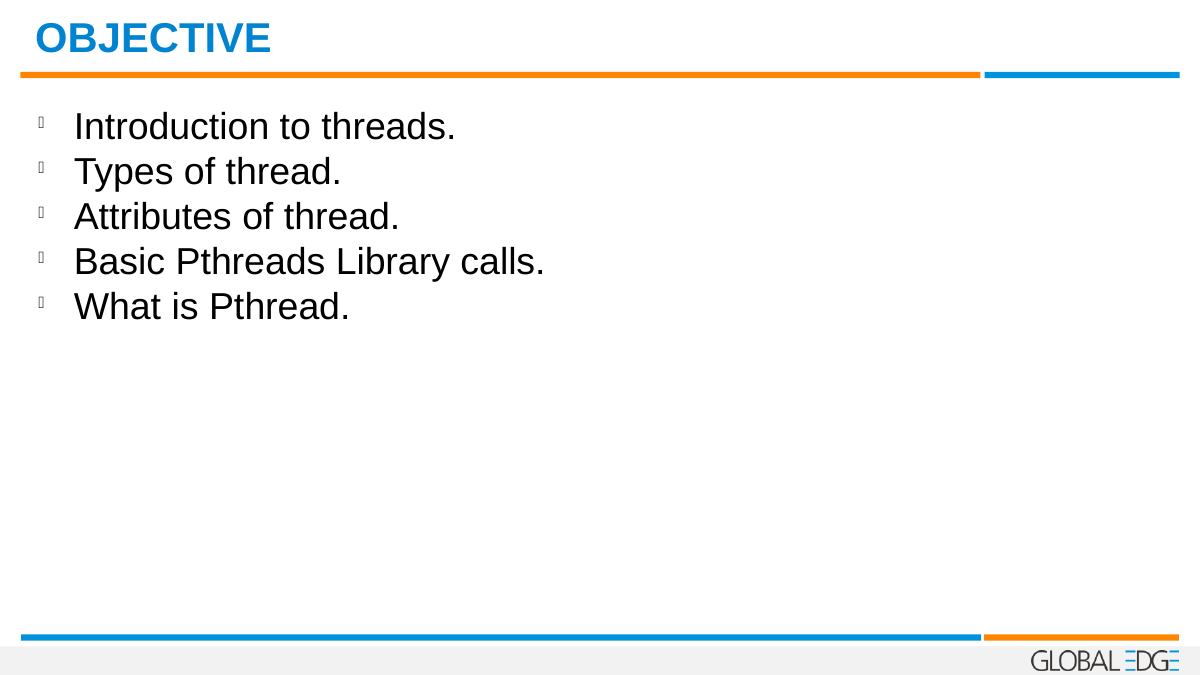

OBJECTIVE
Introduction to threads.
Types of thread.
Attributes of thread.
Basic Pthreads Library calls.
What is Pthread.